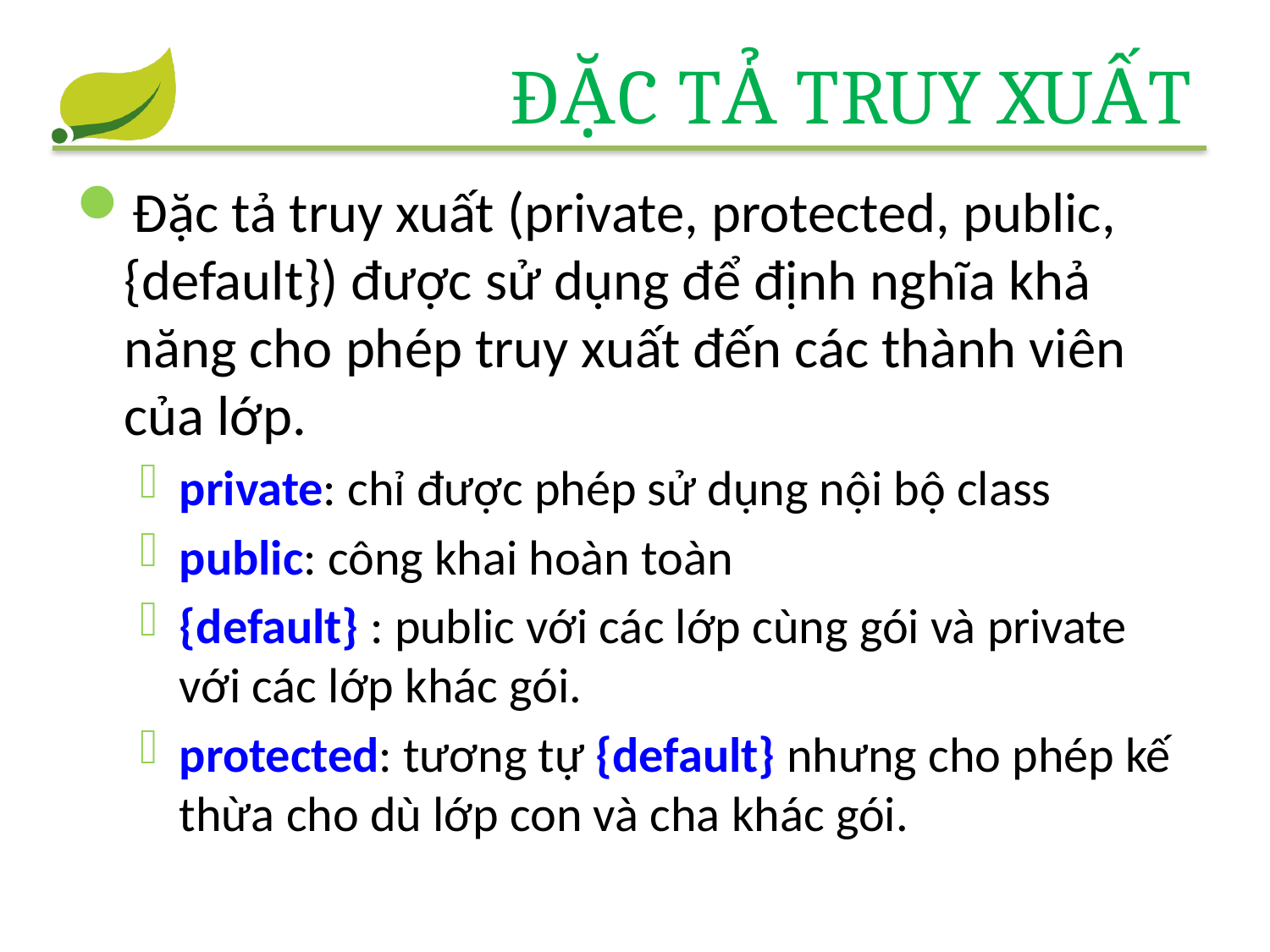

# Đặc tả truy xuất
Đặc tả truy xuất (private, protected, public, {default}) được sử dụng để định nghĩa khả năng cho phép truy xuất đến các thành viên của lớp.
private: chỉ được phép sử dụng nội bộ class
public: công khai hoàn toàn
{default} : public với các lớp cùng gói và private với các lớp khác gói.
protected: tương tự {default} nhưng cho phép kế thừa cho dù lớp con và cha khác gói.